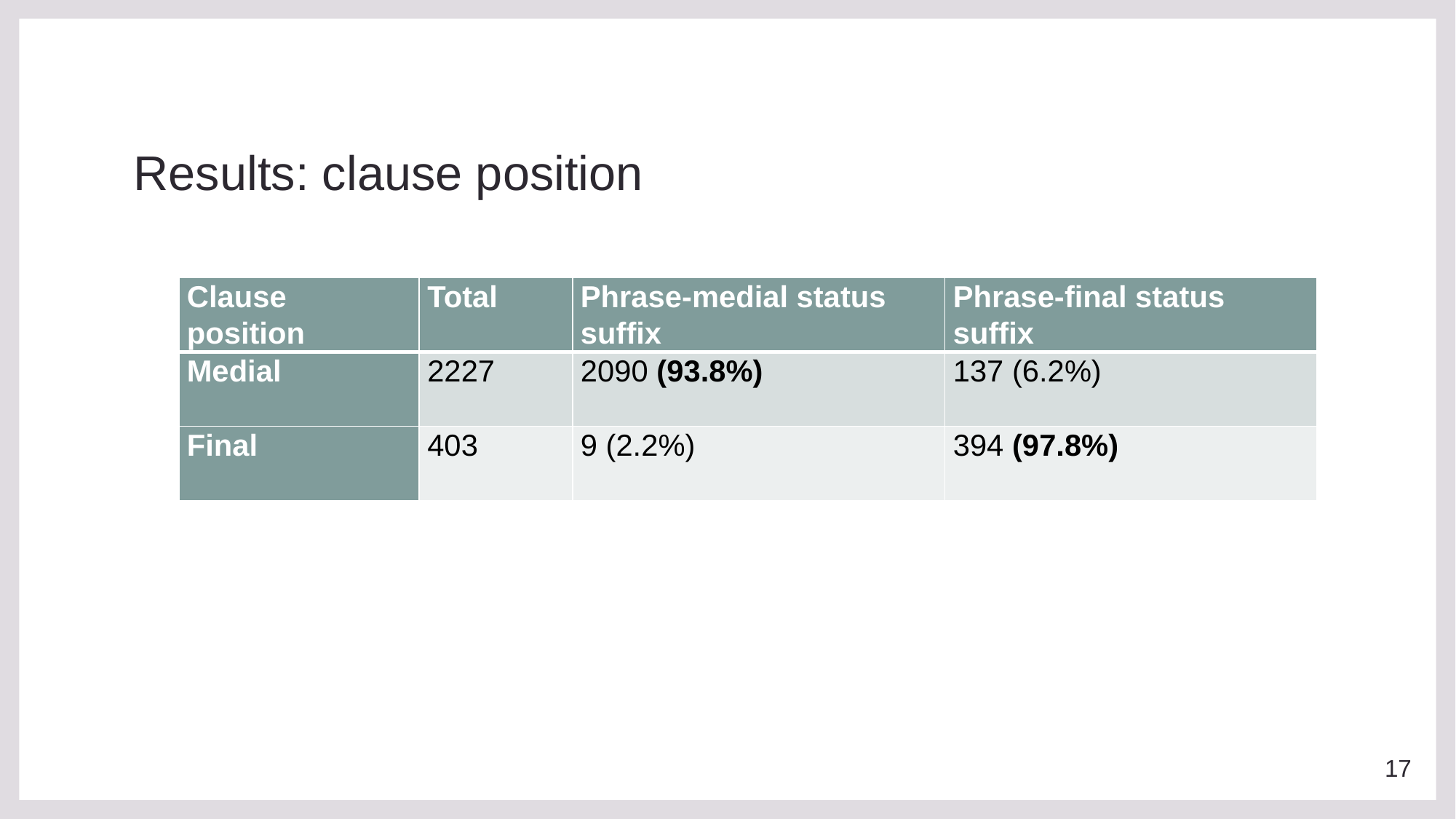

# Results: clause position
| Clause position | Total | Phrase-medial status suffix | Phrase-final status suffix |
| --- | --- | --- | --- |
| Medial | 2227 | 2090 (93.8%) | 137 (6.2%) |
| Final | 403 | 9 (2.2%) | 394 (97.8%) |
17